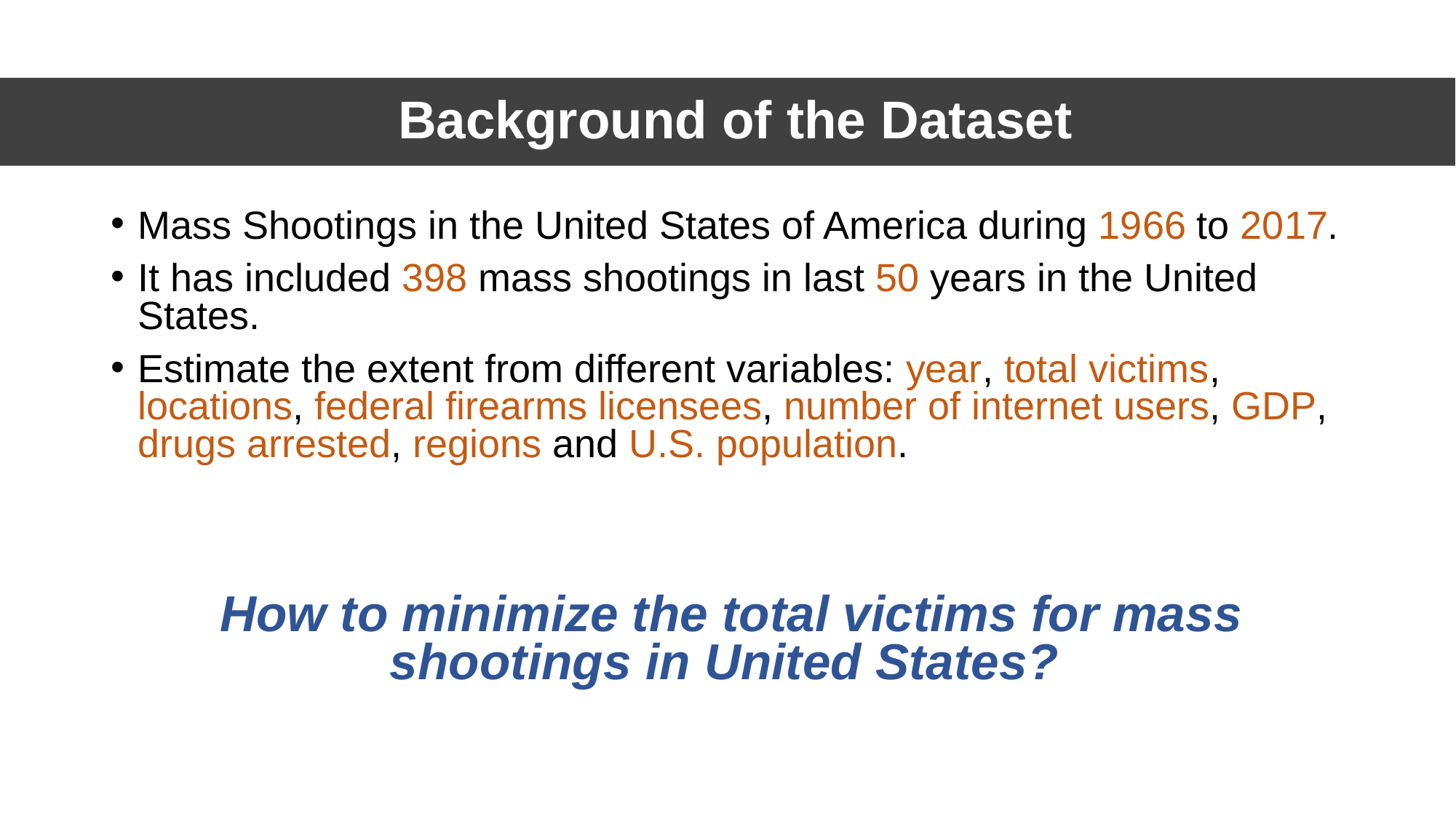

# Background of the Dataset

Mass Shootings in the United States of America during 1966 to 2017.
It has included 398 mass shootings in last 50 years in the United States.
Estimate the extent from different variables: year, total victims, locations, federal firearms licensees, number of internet users, GDP, drugs arrested, regions and U.S. population.

How to minimize the total victims for mass shootings in United States?